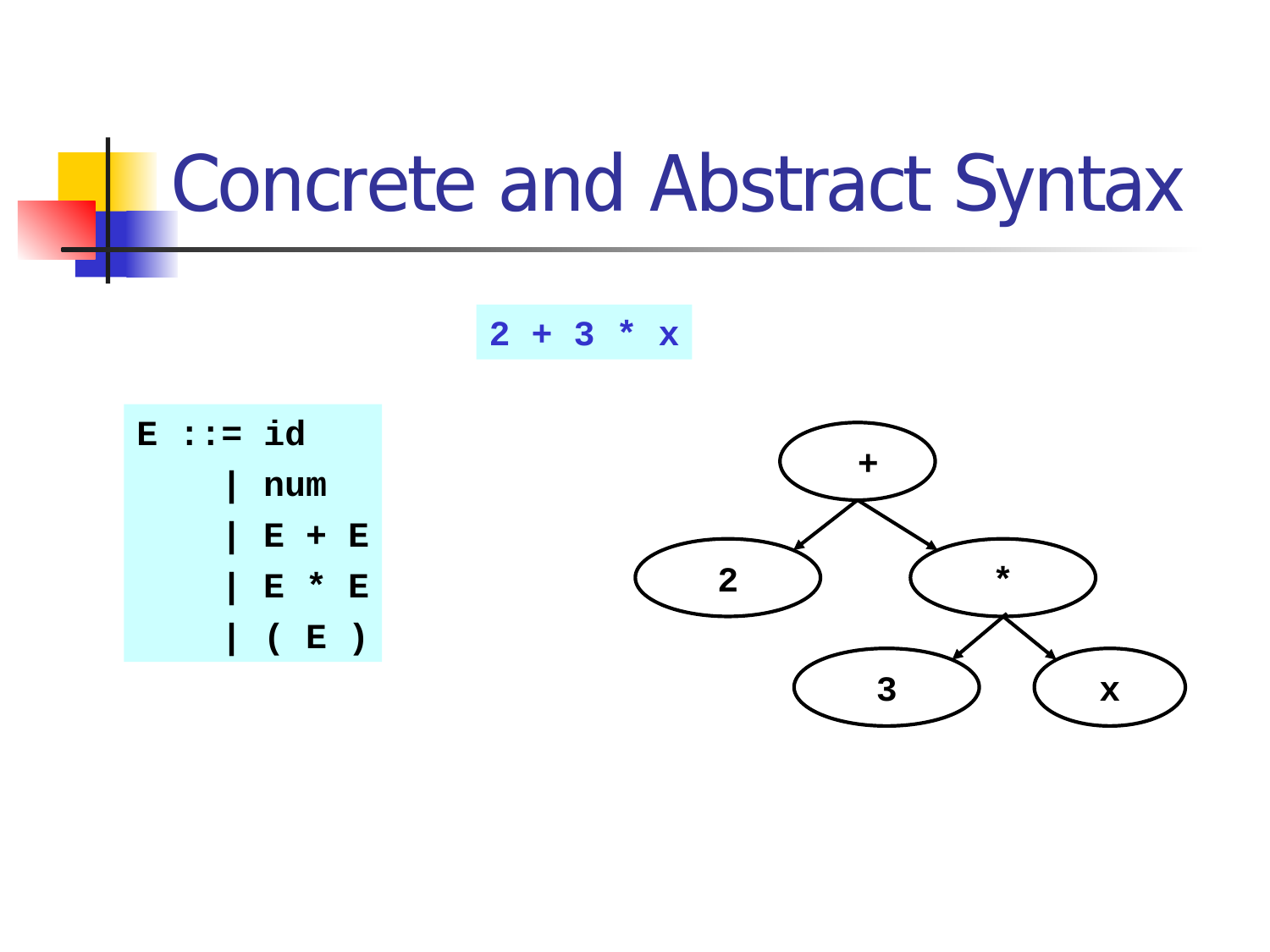

# Concrete and Abstract Syntax
2 + 3 * x
E ::= id
    | num
    | E + E
    | E * E
    | ( E )
  +
  2
  *
  3
 x